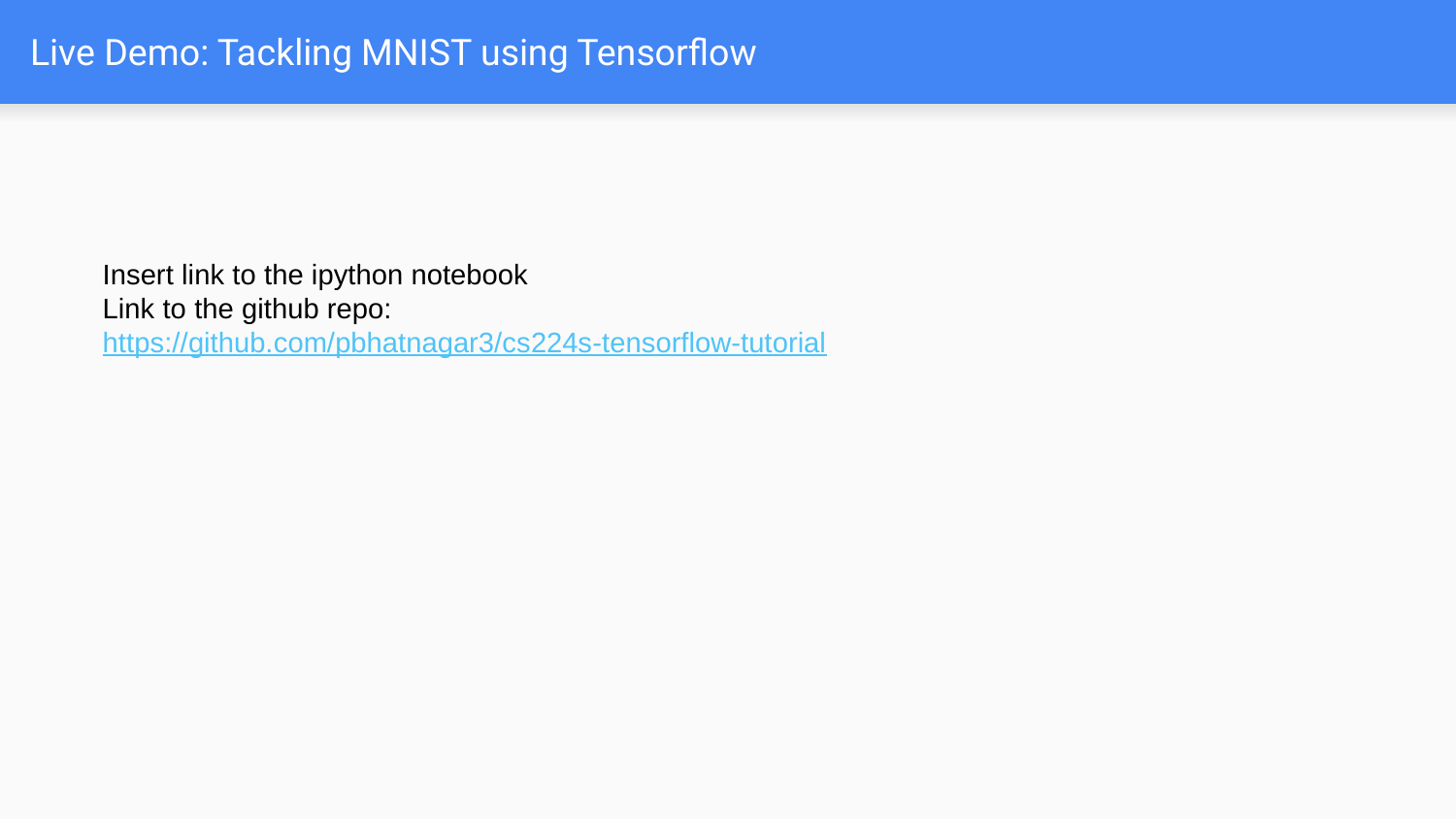

# Live Demo: Tackling MNIST using Tensorflow
Insert link to the ipython notebook
Link to the github repo: https://github.com/pbhatnagar3/cs224s-tensorflow-tutorial